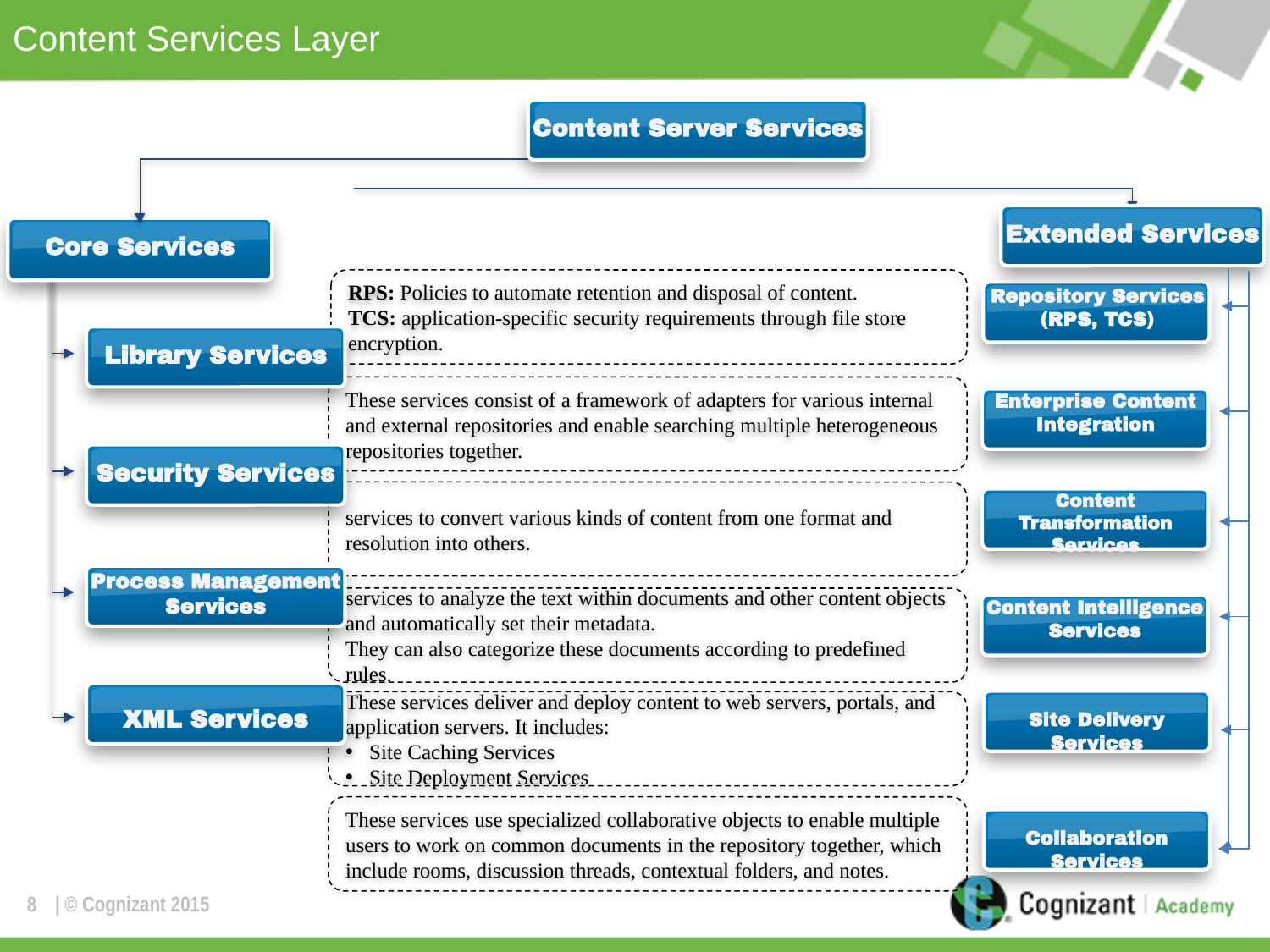

# Content Services Layer

Content Server Services

Extended Services

Core Services
RPS: Policies to automate retention and disposal of content.
TCS: application-specific security requirements through file store encryption.
Repository Services (RPS, TCS)

Library Services
These services consist of a framework of adapters for various internal and external repositories and enable searching multiple heterogeneous repositories together.
Enterprise Content Integration

Security Services
services to convert various kinds of content from one format and resolution into others.
Content Transformation Services

Process Management Services

services to analyze the text within documents and other content objects and automatically set their metadata.
They can also categorize these documents according to predefined rules.
Content Intelligence Services

XML Services

Site Delivery Services
These services deliver and deploy content to web servers, portals, and application servers. It includes:
Site Caching Services
Site Deployment Services
These services use specialized collaborative objects to enable multiple users to work on common documents in the repository together, which include rooms, discussion threads, contextual folders, and notes.

Collaboration Services
8
| © Cognizant 2015